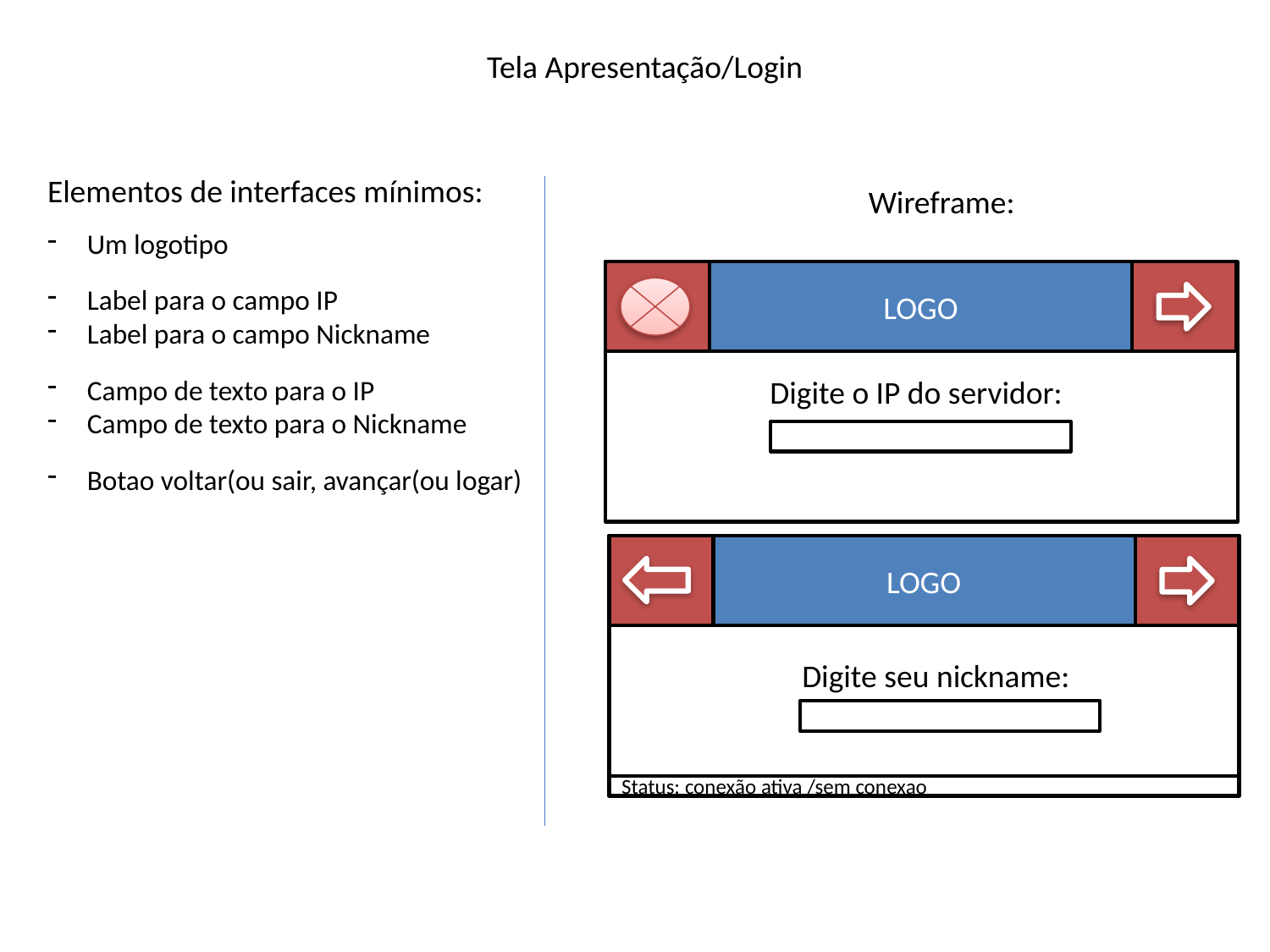

Tela Apresentação/Login
Elementos de interfaces mínimos:
Um logotipo

Label para o campo IP
Label para o campo Nickname

Campo de texto para o IP
Campo de texto para o Nickname

Botao voltar(ou sair, avançar(ou logar)
Wireframe:

LOGO

Digite o IP do servidor:

LOGO

Digite seu nickname:

Status: conexão ativa /sem conexao